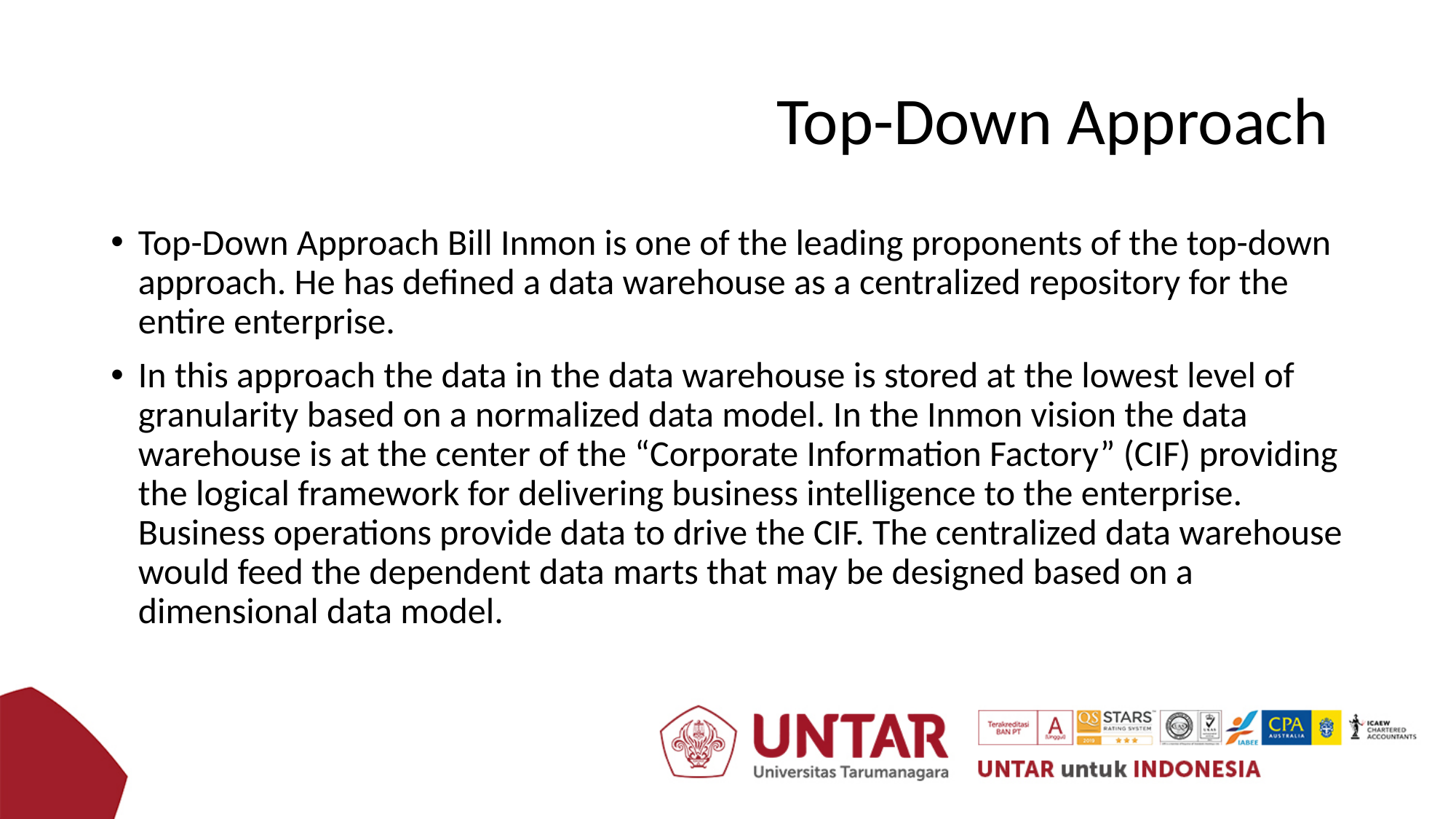

# Top-Down Approach
Top-Down Approach Bill Inmon is one of the leading proponents of the top-down approach. He has defined a data warehouse as a centralized repository for the entire enterprise.
In this approach the data in the data warehouse is stored at the lowest level of granularity based on a normalized data model. In the Inmon vision the data warehouse is at the center of the “Corporate Information Factory” (CIF) providing the logical framework for delivering business intelligence to the enterprise. Business operations provide data to drive the CIF. The centralized data warehouse would feed the dependent data marts that may be designed based on a dimensional data model.